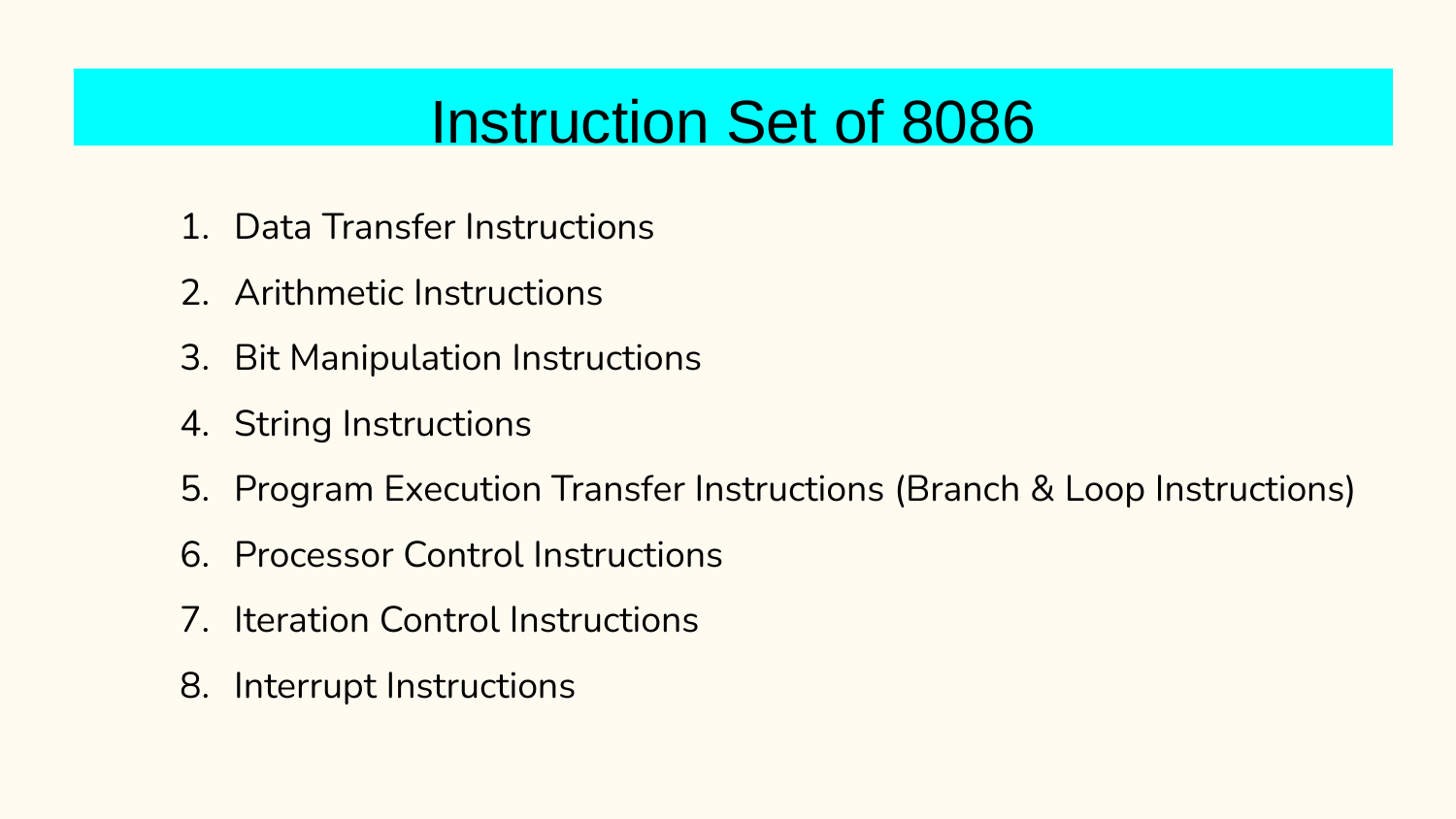

Instruction Set of 8086
# Data Transfer Instructions
Arithmetic Instructions
Bit Manipulation Instructions
String Instructions
Program Execution Transfer Instructions (Branch & Loop Instructions)
Processor Control Instructions
Iteration Control Instructions
Interrupt Instructions